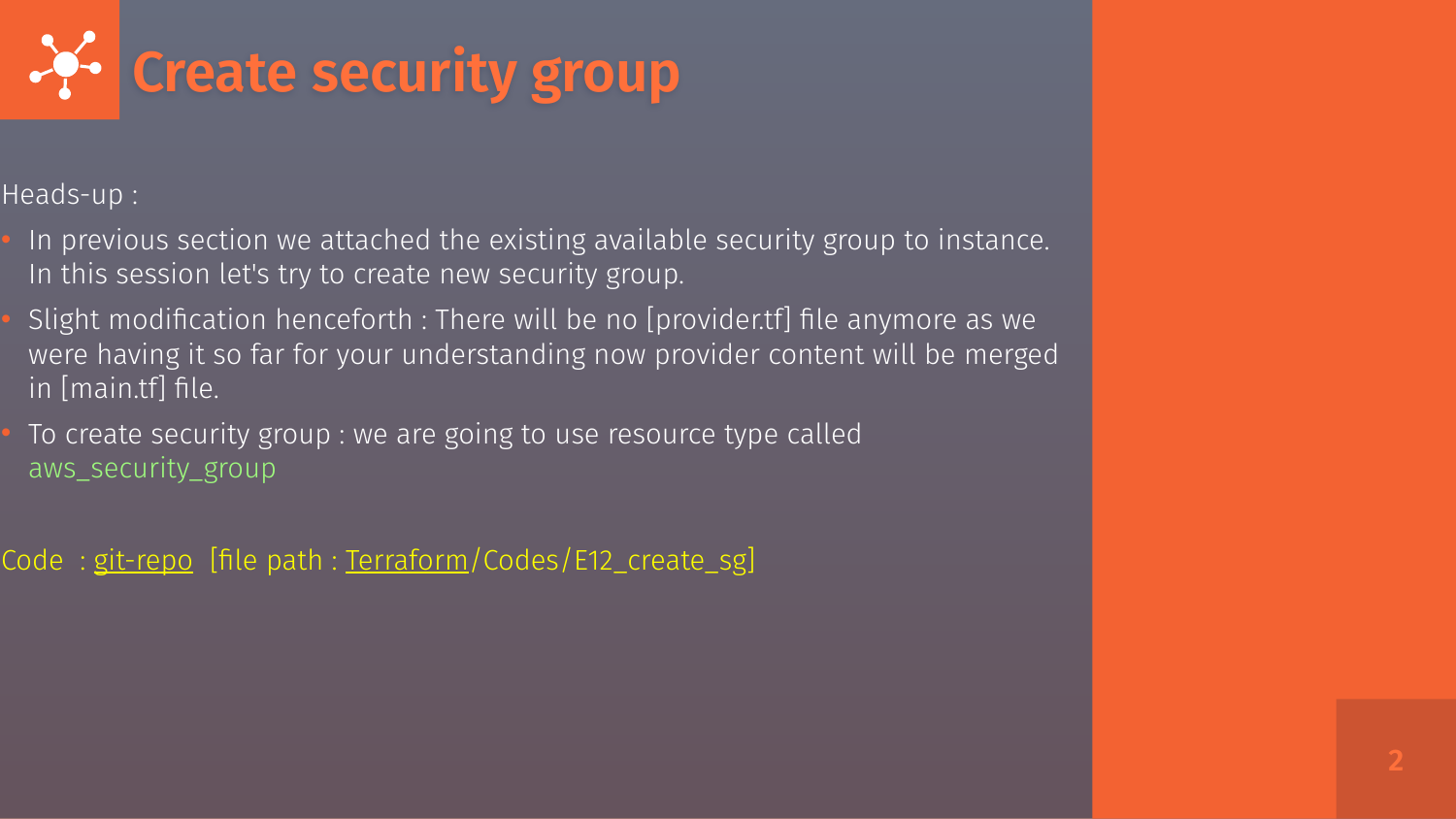

# Create security group

Heads-up :
In previous section we attached the existing available security group to instance. In this session let's try to create new security group.
Slight modification henceforth : There will be no [provider.tf] file anymore as we were having it so far for your understanding now provider content will be merged in [main.tf] file.
To create security group : we are going to use resource type called aws_security_group

Code  : git-repo  [file path : Terraform/Codes/E12_create_sg]

2